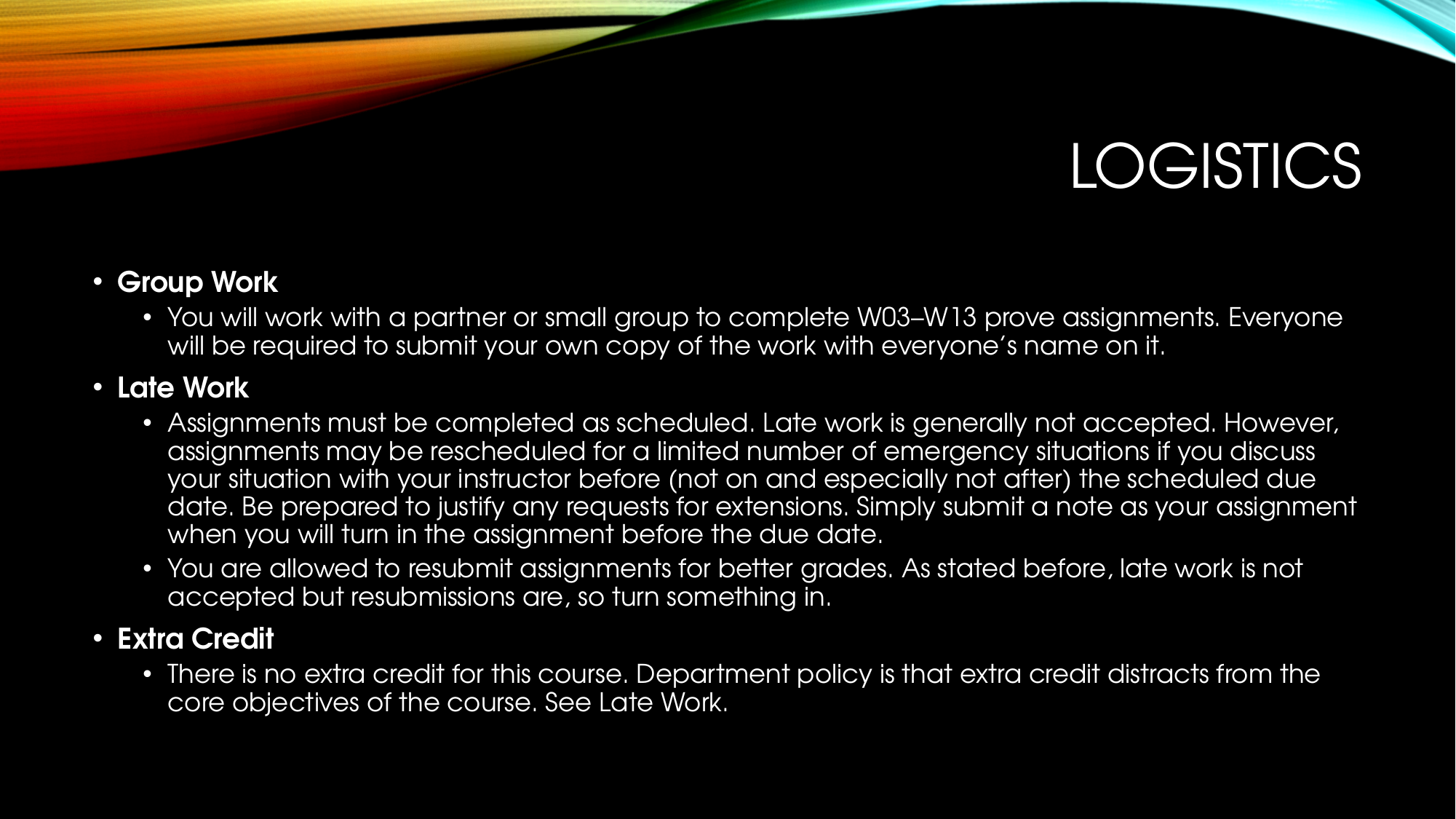

# LOGISTICS
Group Work
You will work with a partner or small group to complete W03–W13 prove assignments. Everyone will be required to submit your own copy of the work with everyone’s name on it.
Late Work
Assignments must be completed as scheduled. Late work is generally not accepted. However, assignments may be rescheduled for a limited number of emergency situations if you discuss your situation with your instructor before (not on and especially not after) the scheduled due date. Be prepared to justify any requests for extensions. Simply submit a note as your assignment when you will turn in the assignment before the due date.
You are allowed to resubmit assignments for better grades. As stated before, late work is not accepted but resubmissions are, so turn something in.
Extra Credit
There is no extra credit for this course. Department policy is that extra credit distracts from the core objectives of the course. See Late Work.